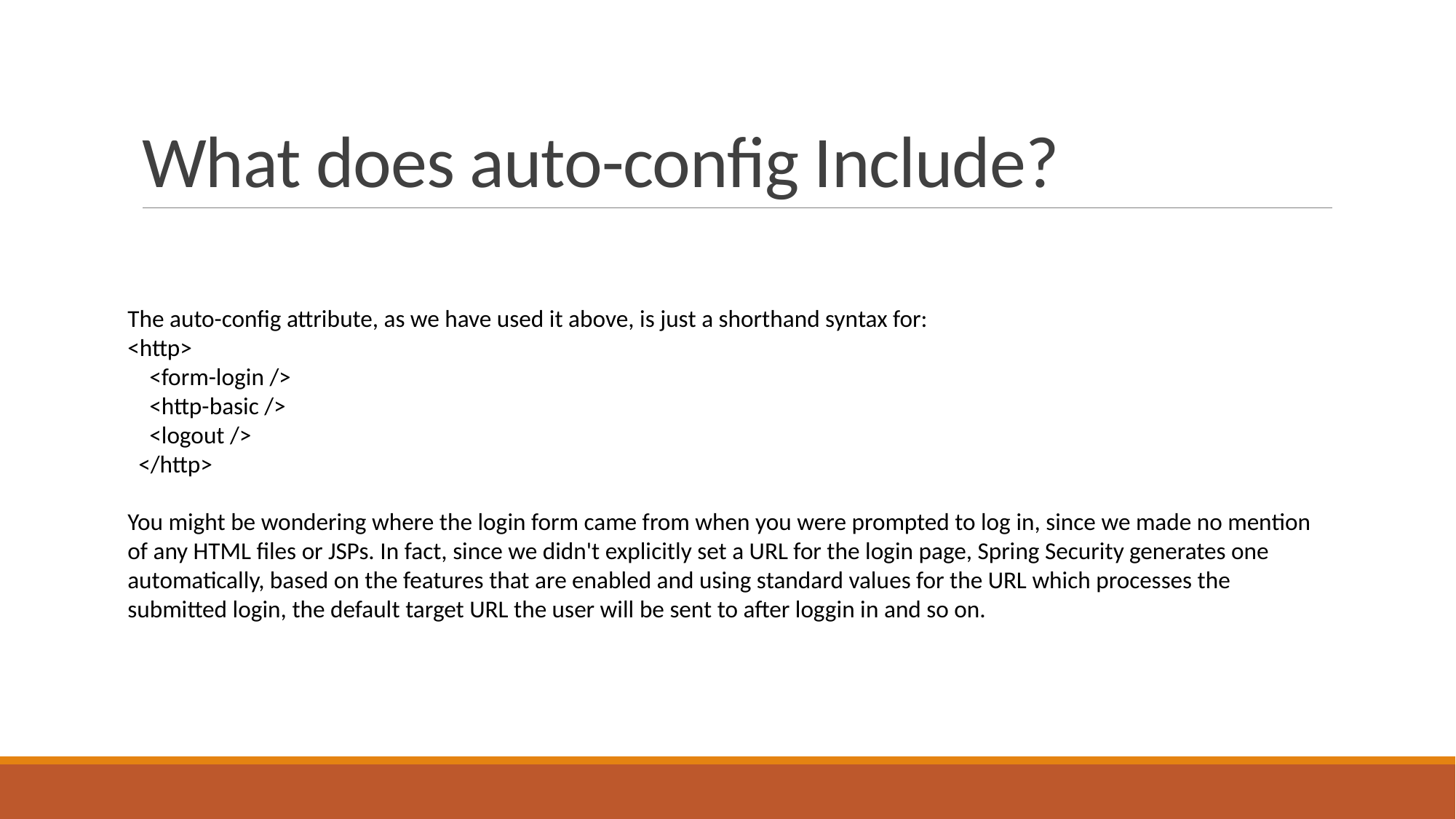

# What does auto-config Include?

The auto-config attribute, as we have used it above, is just a shorthand syntax for:
<http>
    <form-login />
    <http-basic />
    <logout />
  </http>

You might be wondering where the login form came from when you were prompted to log in, since we made no mention of any HTML files or JSPs. In fact, since we didn't explicitly set a URL for the login page, Spring Security generates one automatically, based on the features that are enabled and using standard values for the URL which processes the submitted login, the default target URL the user will be sent to after loggin in and so on.